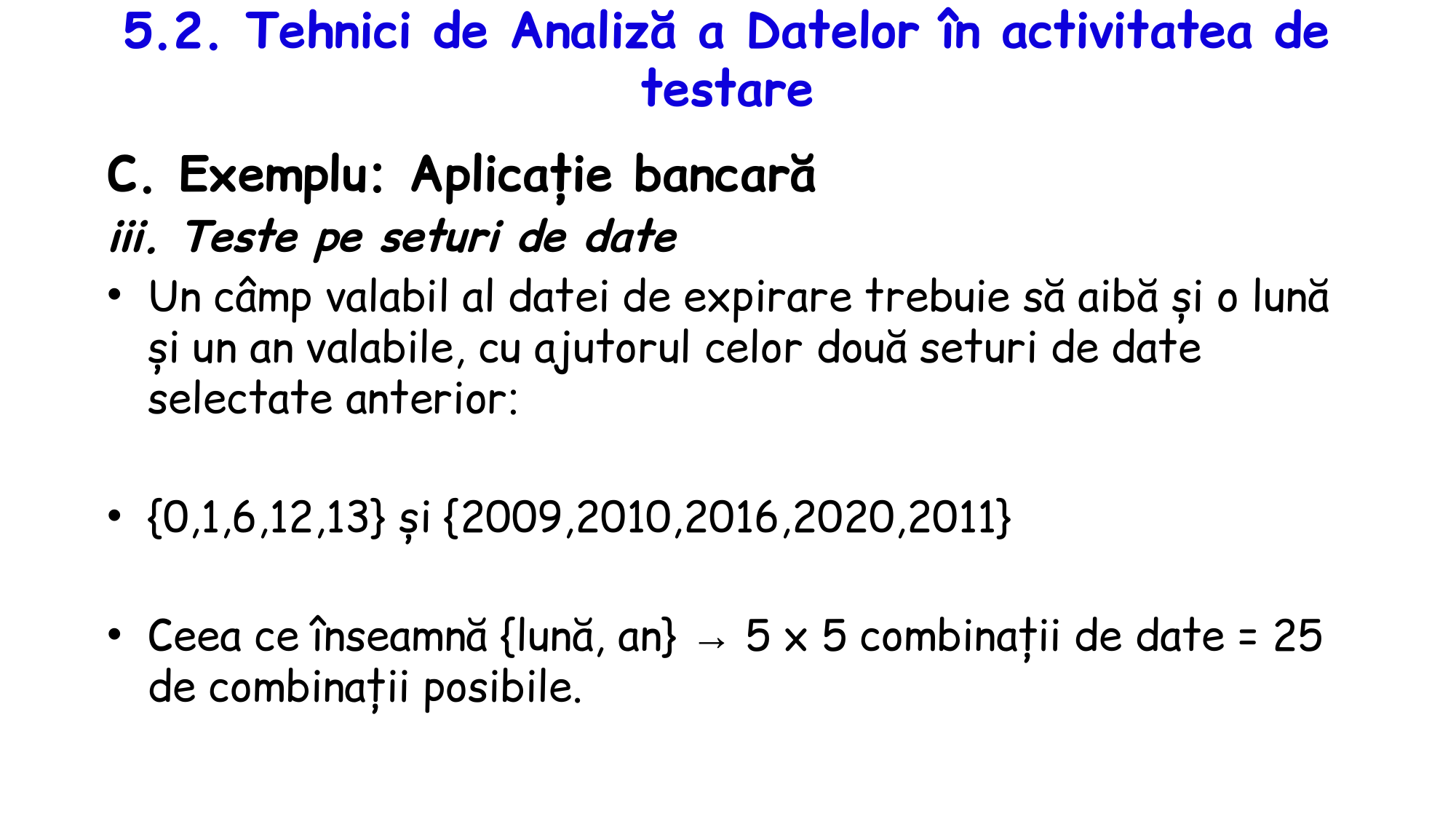

# 5.2. Tehnici de Analiză a Datelor în activitatea de testare
C. Exemplu: Aplicație bancară
iii. Teste pe seturi de date
Un câmp valabil al datei de expirare trebuie să aibă şi o lună şi un an valabile, cu ajutorul celor două seturi de date selectate anterior:

{0,1,6,12,13} şi {2009,2010,2016,2020,2011}

Ceea ce înseamnă {lună, an} → 5 x 5 combinaţii de date = 25 de combinaţii posibile.